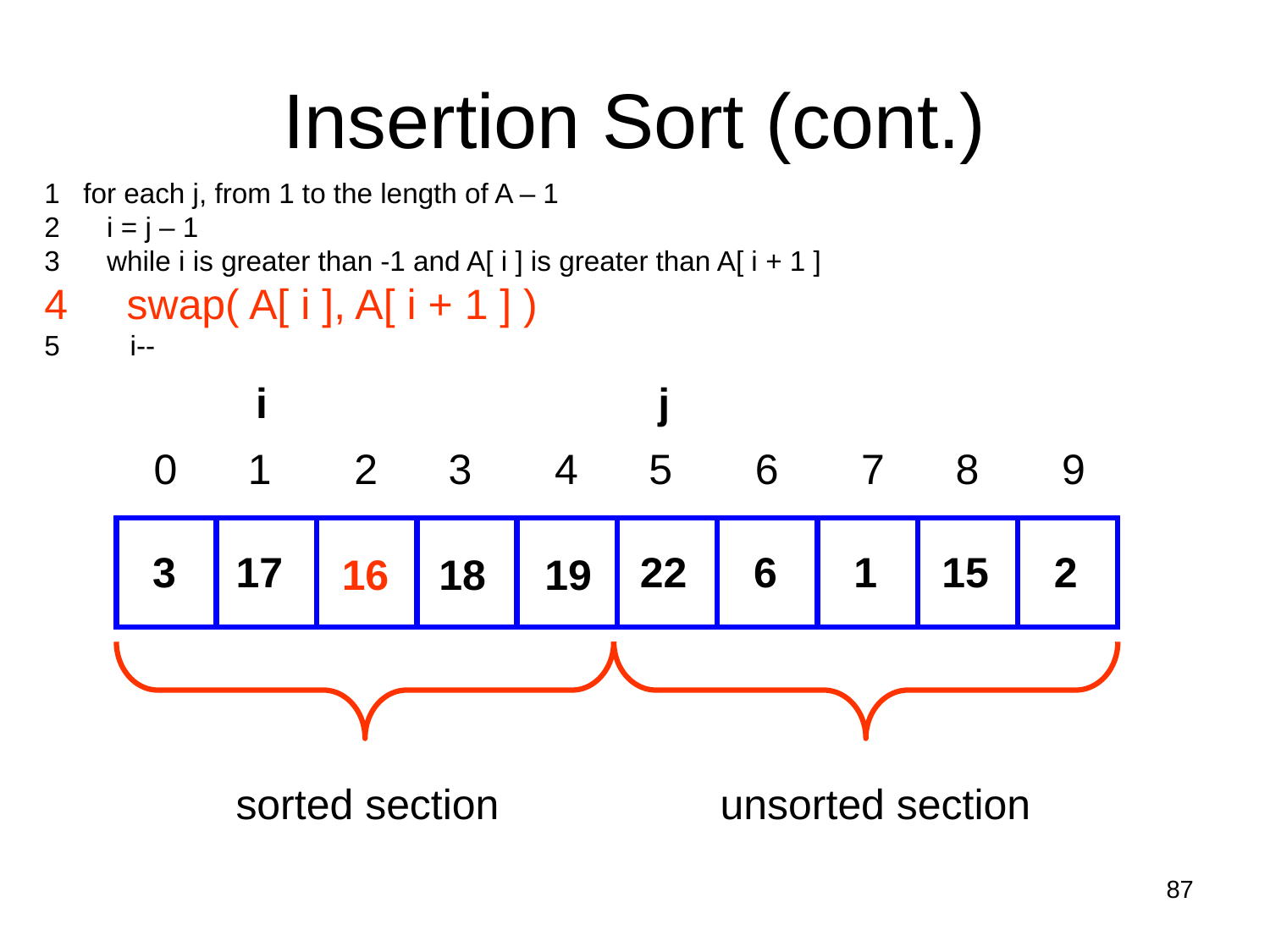

# Insertion Sort (cont.)
1   for each j, from 1 to the length of A – 1
2      i = j – 1
3      while i is greater than -1 and A[ i ] is greater than A[ i + 1 ]
4     swap( A[ i ], A[ i + 1 ] )
5         i--
i
j
   0      1       2      3       4      5       6       7      8       9

  3
 17
 22
  6
  1
 15
  2
 16
 18
 19
sorted section
unsorted section
87